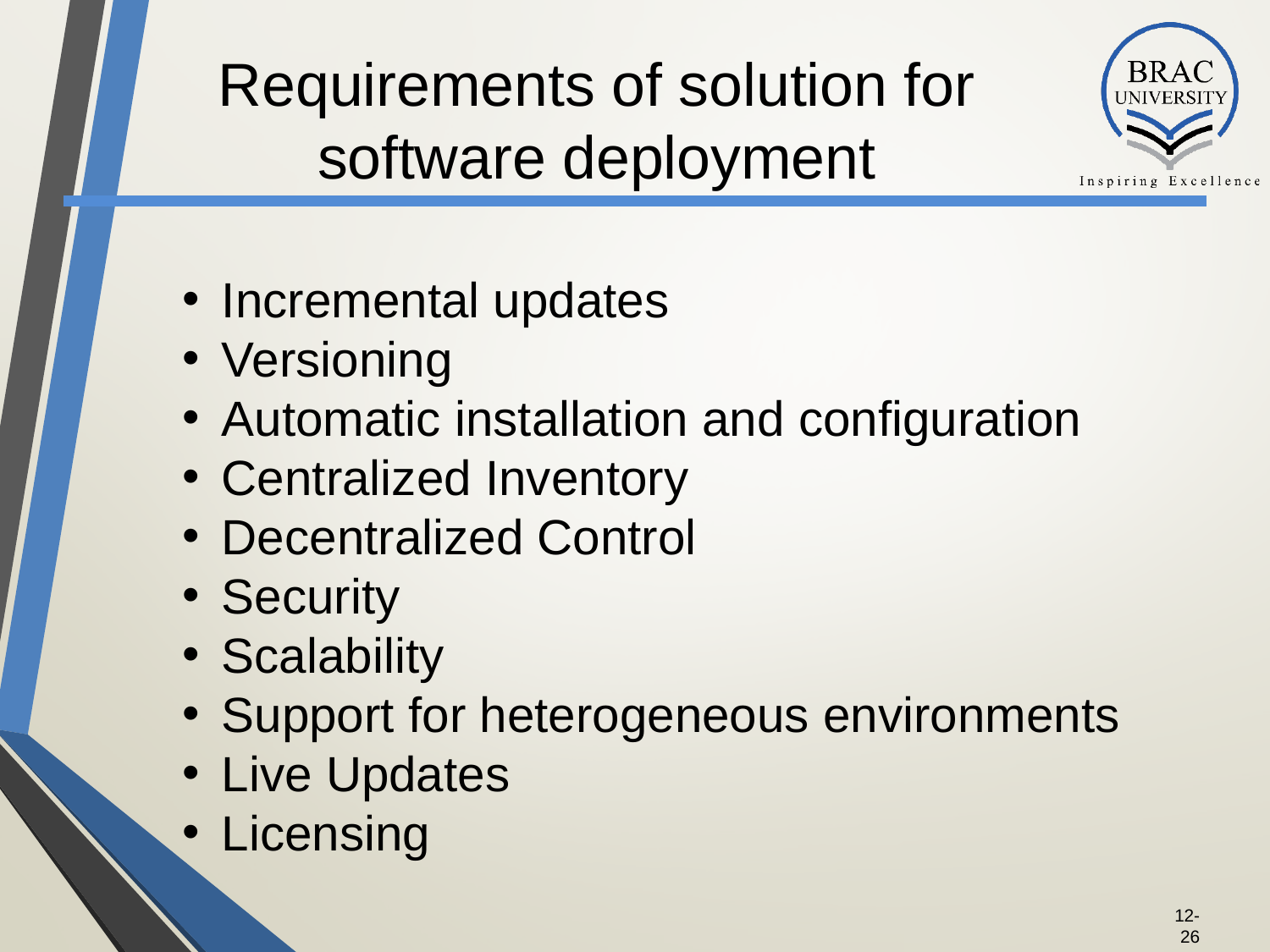

# Requirements of solution for software deployment
Incremental updates
Versioning
Automatic installation and configuration
Centralized Inventory
Decentralized Control
Security
Scalability
Support for heterogeneous environments
Live Updates
Licensing
12-26